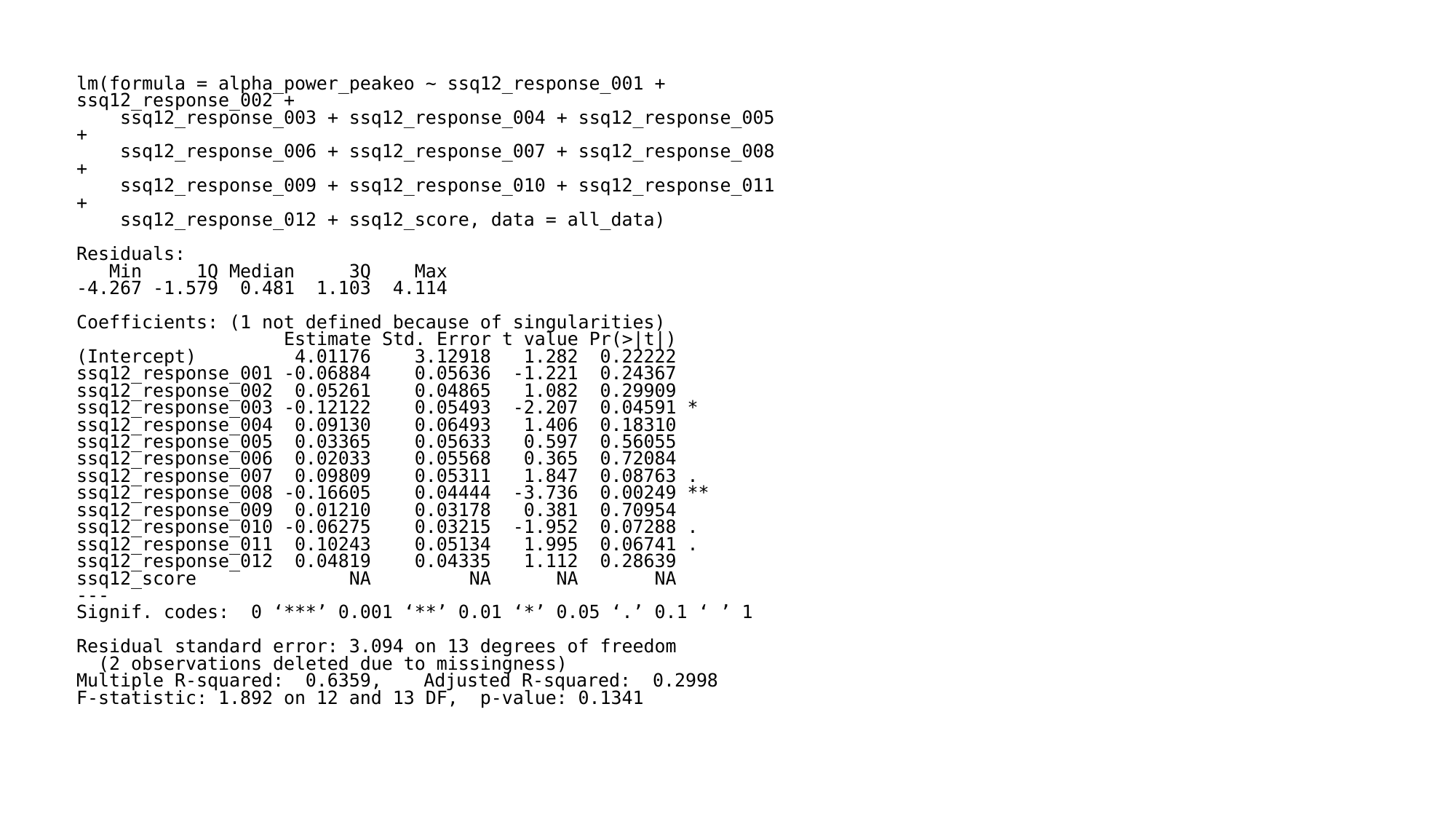

lm(formula = alpha_power_peakeo ~ ssq12_response_001 + ssq12_response_002 +
    ssq12_response_003 + ssq12_response_004 + ssq12_response_005 +
    ssq12_response_006 + ssq12_response_007 + ssq12_response_008 +
    ssq12_response_009 + ssq12_response_010 + ssq12_response_011 +
    ssq12_response_012 + ssq12_score, data = all_data)

Residuals:
   Min     1Q Median     3Q    Max
-4.267 -1.579  0.481  1.103  4.114

Coefficients: (1 not defined because of singularities)
                   Estimate Std. Error t value Pr(>|t|)
(Intercept)         4.01176    3.12918   1.282  0.22222
ssq12_response_001 -0.06884    0.05636  -1.221  0.24367
ssq12_response_002  0.05261    0.04865   1.082  0.29909
ssq12_response_003 -0.12122    0.05493  -2.207  0.04591 *
ssq12_response_004  0.09130    0.06493   1.406  0.18310
ssq12_response_005  0.03365    0.05633   0.597  0.56055
ssq12_response_006  0.02033    0.05568   0.365  0.72084
ssq12_response_007  0.09809    0.05311   1.847  0.08763 .
ssq12_response_008 -0.16605    0.04444  -3.736  0.00249 **
ssq12_response_009  0.01210    0.03178   0.381  0.70954
ssq12_response_010 -0.06275    0.03215  -1.952  0.07288 .
ssq12_response_011  0.10243    0.05134   1.995  0.06741 .
ssq12_response_012  0.04819    0.04335   1.112  0.28639
ssq12_score              NA         NA      NA       NA
---
Signif. codes:  0 ‘***’ 0.001 ‘**’ 0.01 ‘*’ 0.05 ‘.’ 0.1 ‘ ’ 1

Residual standard error: 3.094 on 13 degrees of freedom
  (2 observations deleted due to missingness)
Multiple R-squared:  0.6359,	Adjusted R-squared:  0.2998
F-statistic: 1.892 on 12 and 13 DF,  p-value: 0.1341